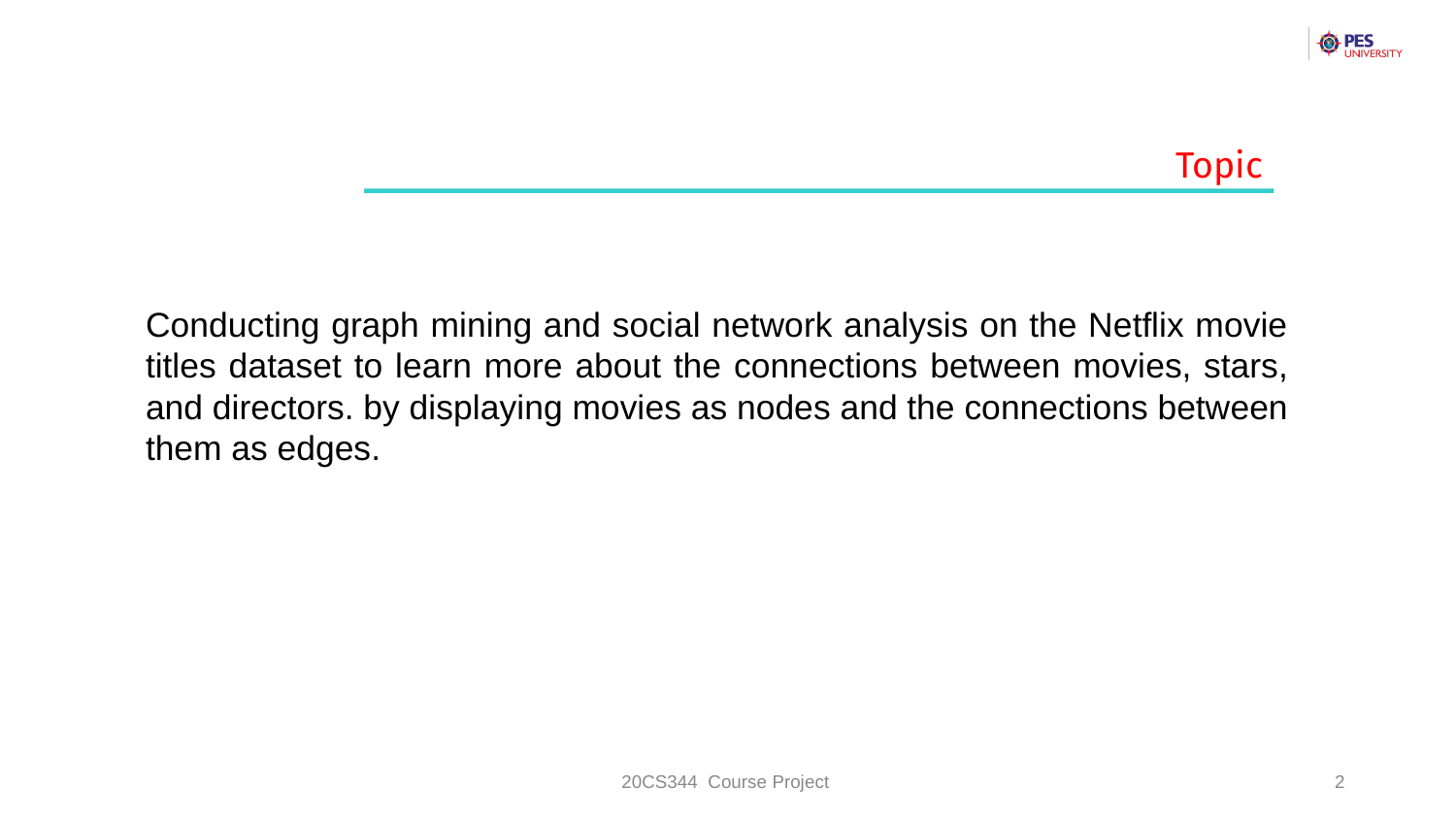

Topic

Conducting graph mining and social network analysis on the Netflix movie titles dataset to learn more about the connections between movies, stars, and directors. by displaying movies as nodes and the connections between them as edges.
20CS344  Course Project
2